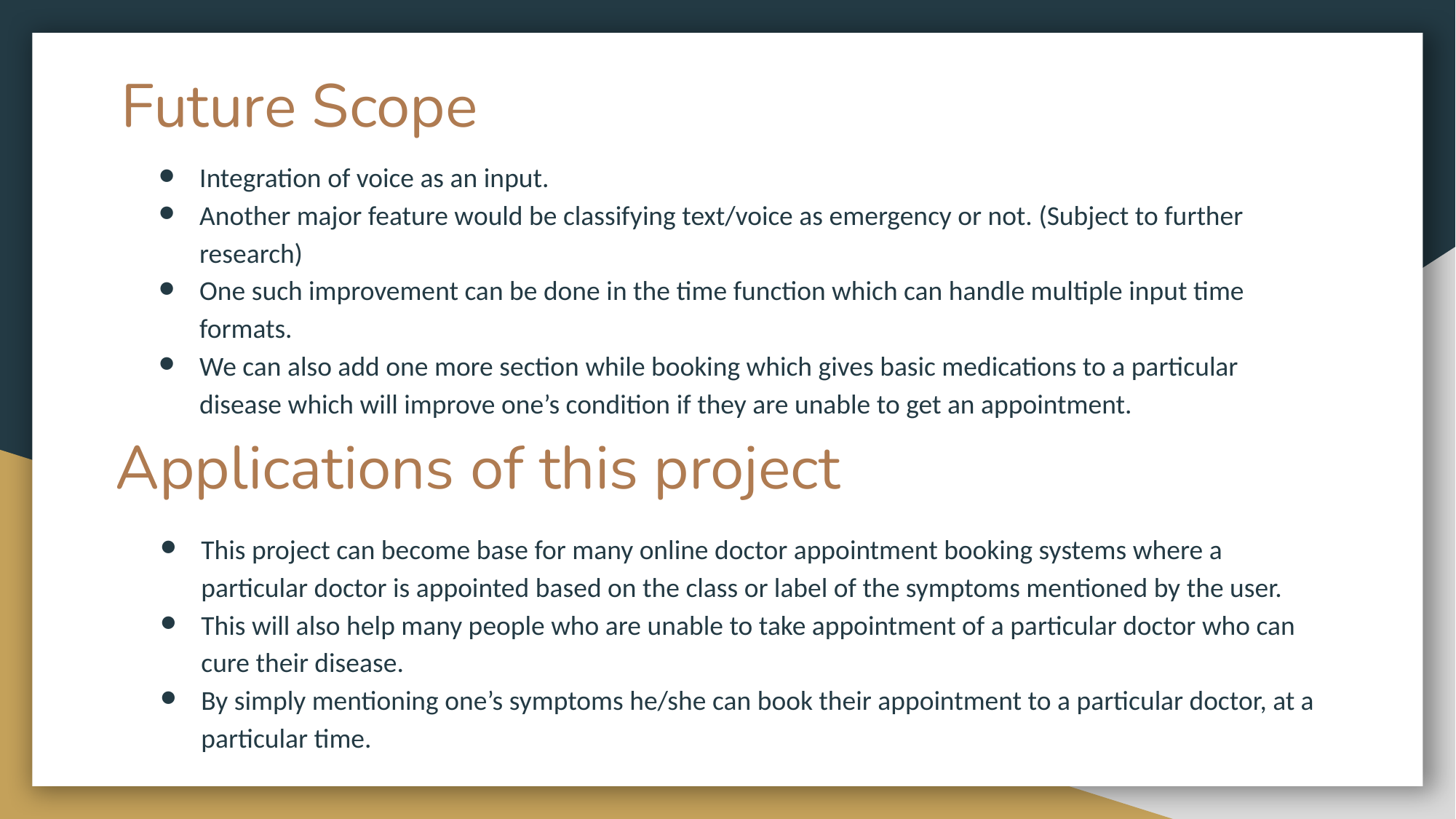

# Future Scope
Integration of voice as an input.
Another major feature would be classifying text/voice as emergency or not. (Subject to further research)
One such improvement can be done in the time function which can handle multiple input time formats.
We can also add one more section while booking which gives basic medications to a particular disease which will improve one’s condition if they are unable to get an appointment.
Applications of this project
This project can become base for many online doctor appointment booking systems where a particular doctor is appointed based on the class or label of the symptoms mentioned by the user.
This will also help many people who are unable to take appointment of a particular doctor who can cure their disease.
By simply mentioning one’s symptoms he/she can book their appointment to a particular doctor, at a particular time.